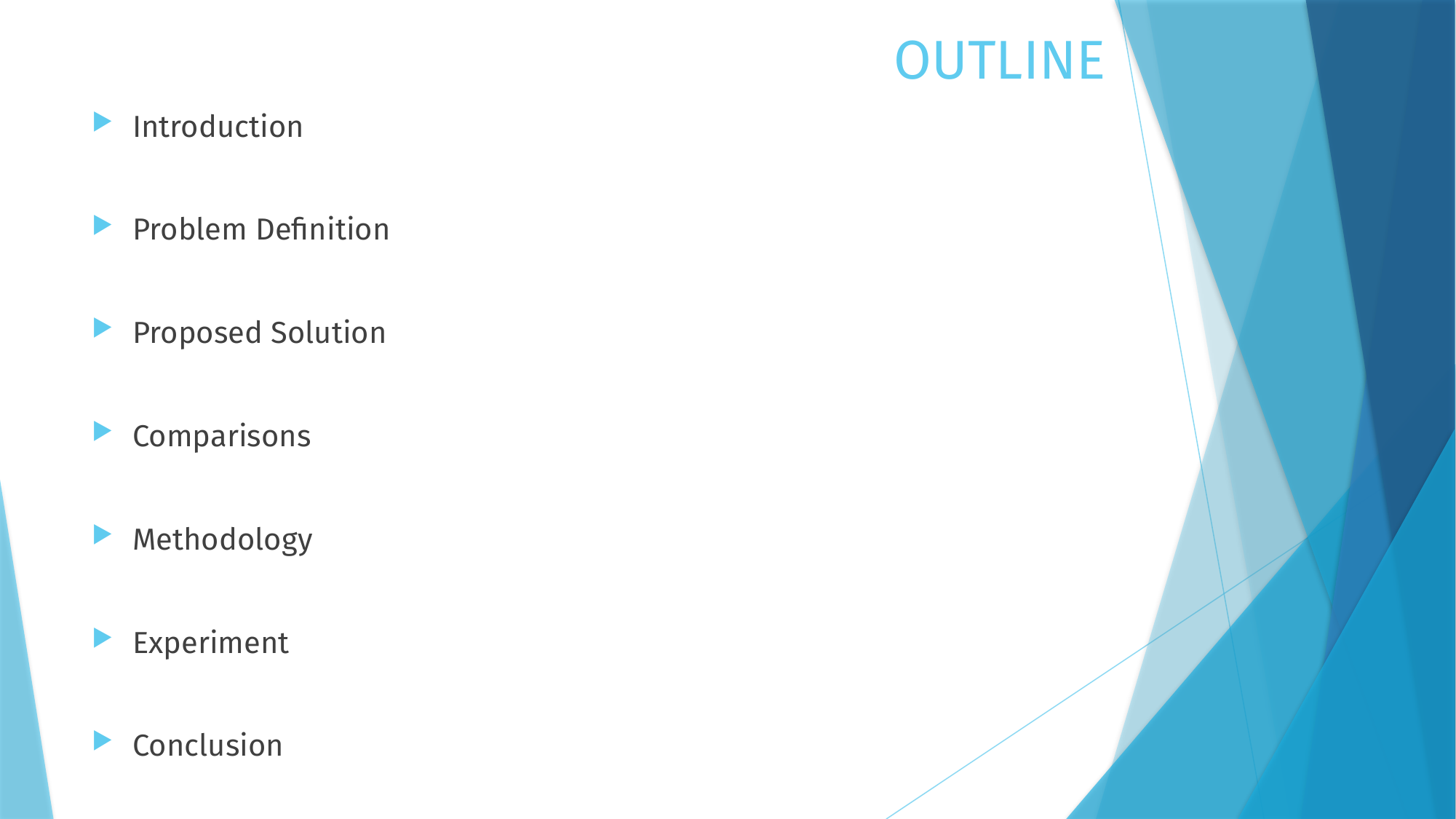

# OUTLINE
Introduction

Problem Definition

Proposed Solution

Comparisons

Methodology

Experiment

Conclusion